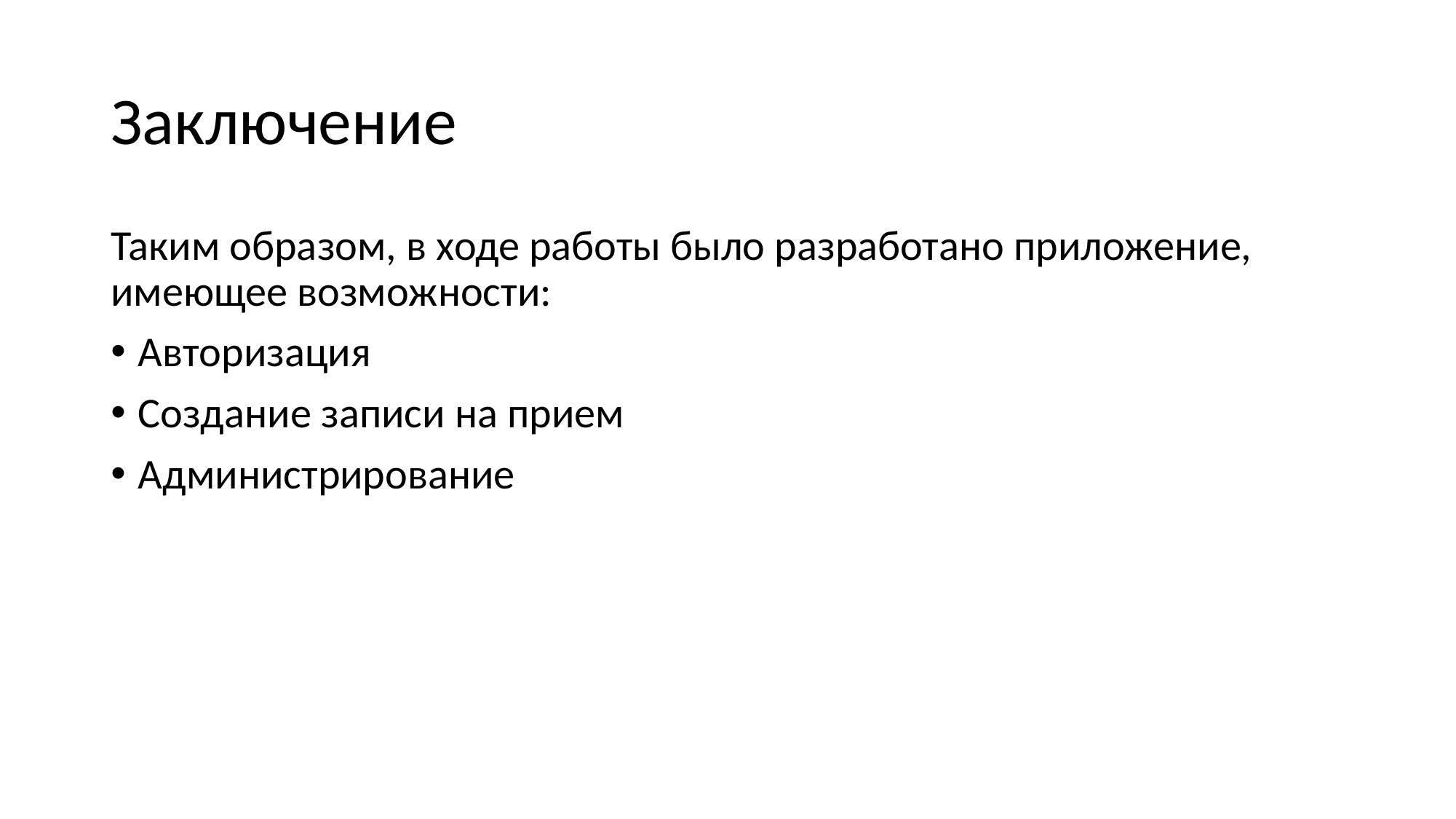

# Заключение
Таким образом, в ходе работы было разработано приложение, имеющее возможности:
Авторизация
Создание записи на прием
Администрирование